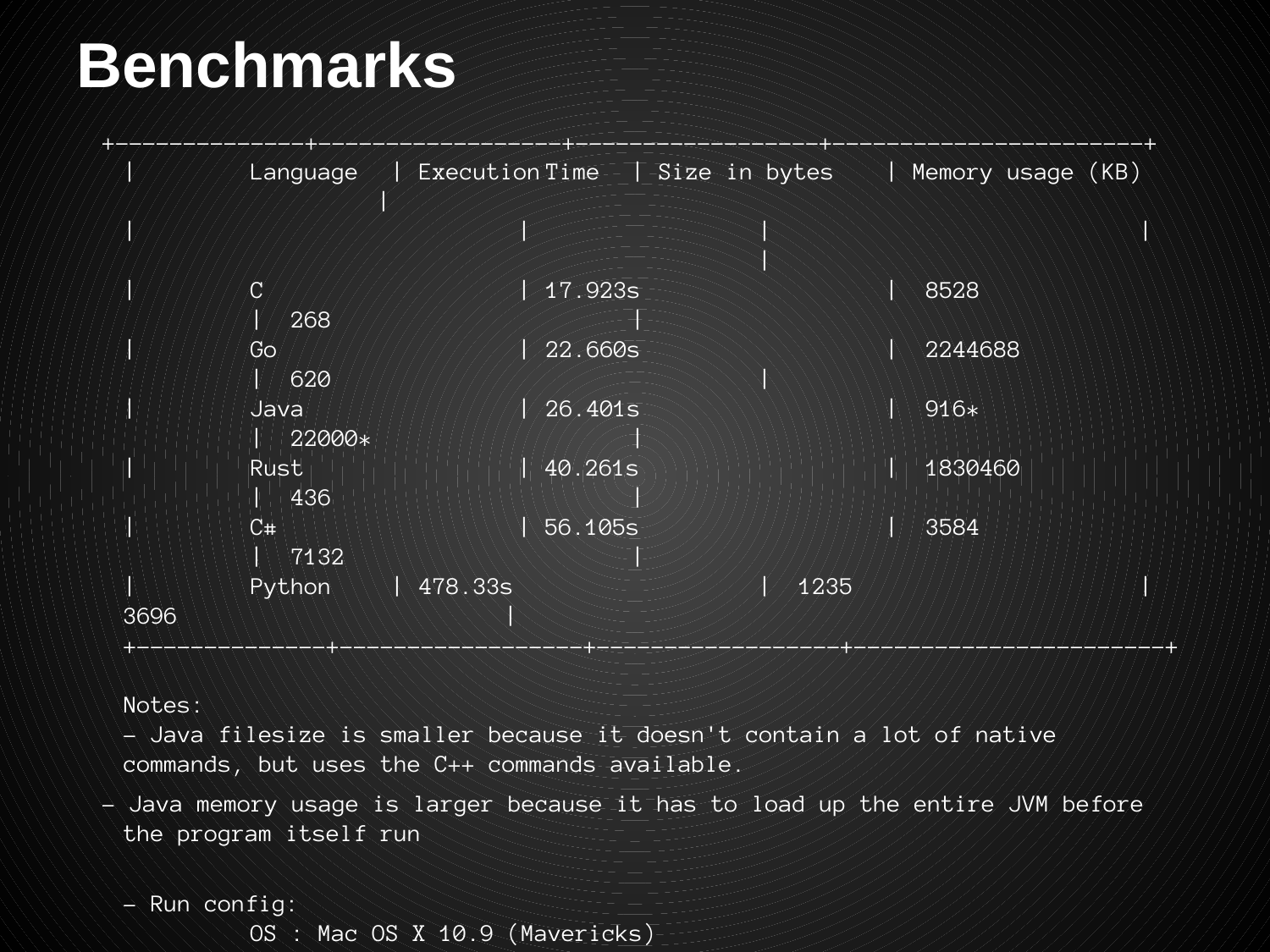

# Benchmarks
+--------------+------------------+------------------+-----------------------+
|	Language	 |   Execution Time	| Size in bytes	| Memory usage (KB)		|
|			 |              	|            	  	|				  	|
|	C		 |   17.923s        		|  8528      	  	|  268            		|
|	Go		 |   22.660s        		|  2244688   	  	|  620             		|
|	Java		 |   26.401s        		|  916*     	  	|  22000*           	|
|	Rust		 | 40.261s       		|  1830460  	  	|  436              	|
|	C#		 | 56.105s    		|  3584   	  	|  7132         		|
|	Python	 |   478.33s        		|  1235     	  	|  3696        		|
+--------------+------------------+------------------+-----------------------+
Notes:
- Java filesize is smaller because it doesn't contain a lot of native commands, but uses the C++ commands available.
- Java memory usage is larger because it has to load up the entire JVM before the program itself run
- Run config:
	OS : Mac OS X 10.9 (Mavericks)
	CPU: Core i5-4258U
	RAM: 4GB 1600MHz DDR3
	Latest versions of all compilers and runtimes used
	All compilers used highest optimization level available (-O3 in gcc, --opt-level 3 in rustc, --optimize+ in mcs, etc)